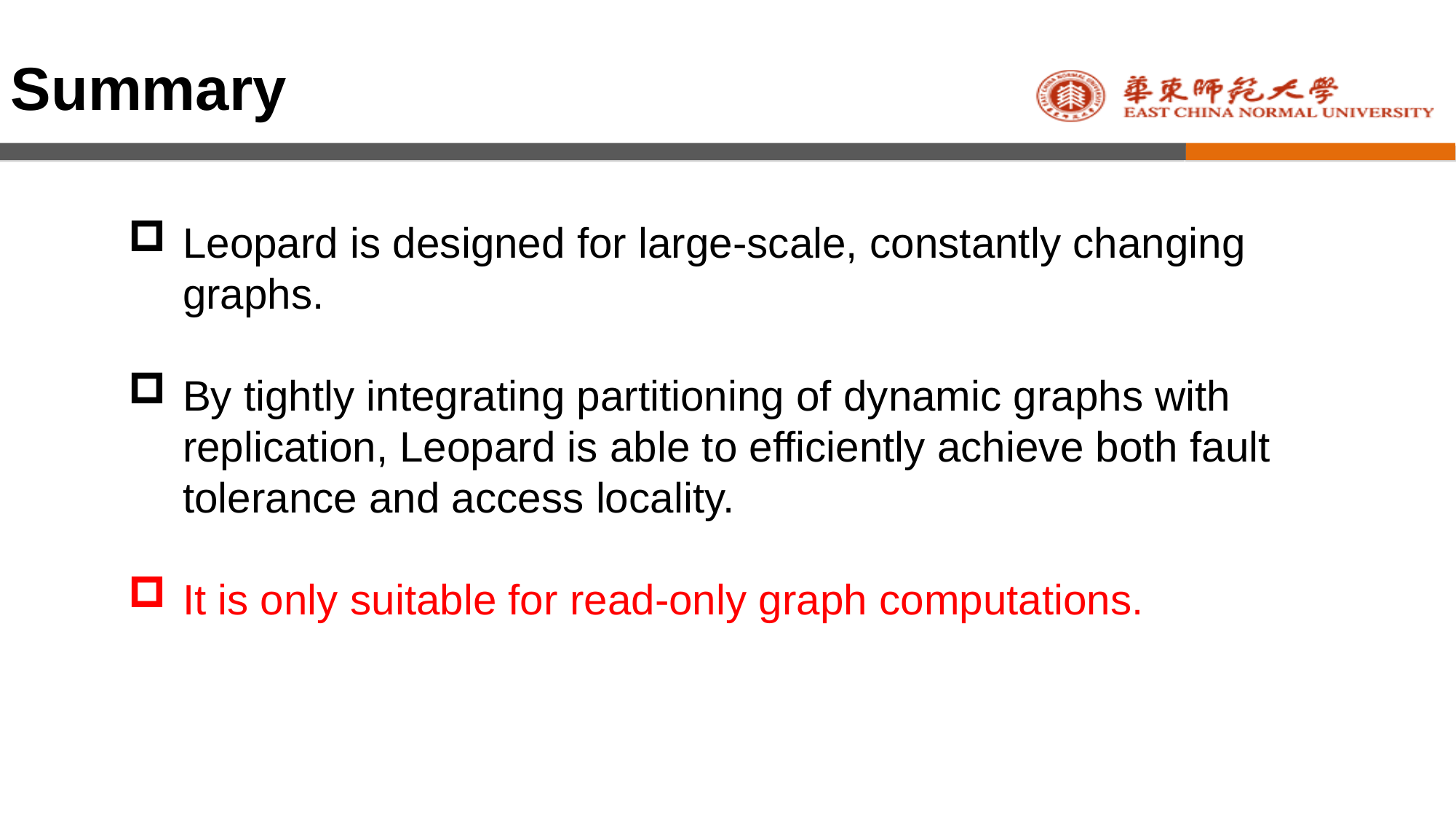

Summary

Leopard is designed for large-scale, constantly changing graphs.

By tightly integrating partitioning of dynamic graphs with replication, Leopard is able to efficiently achieve both fault tolerance and access locality.

It is only suitable for read-only graph computations.